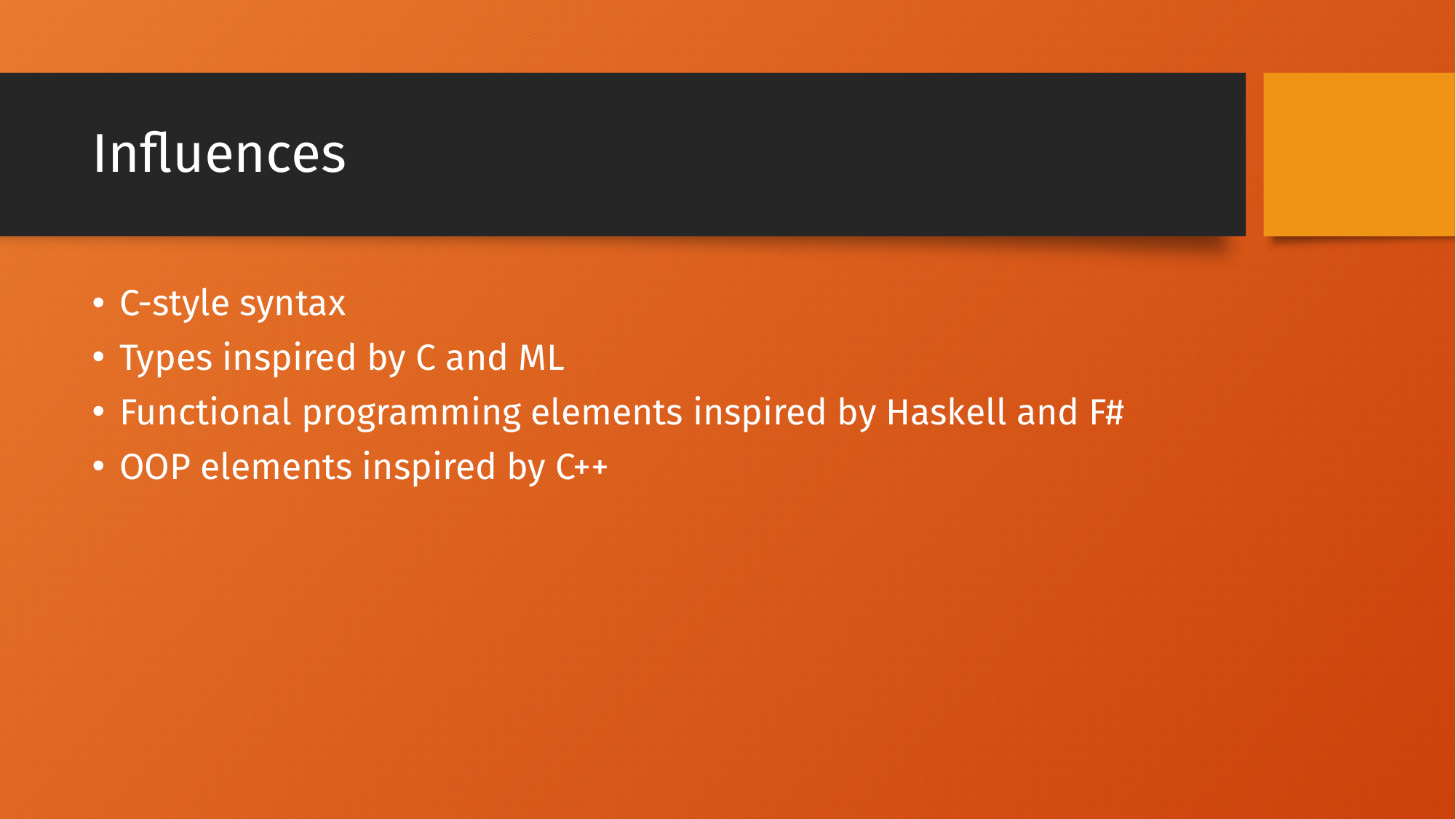

# Influences
C-style syntax
Types inspired by C and ML
Functional programming elements inspired by Haskell and F#
OOP elements inspired by C++